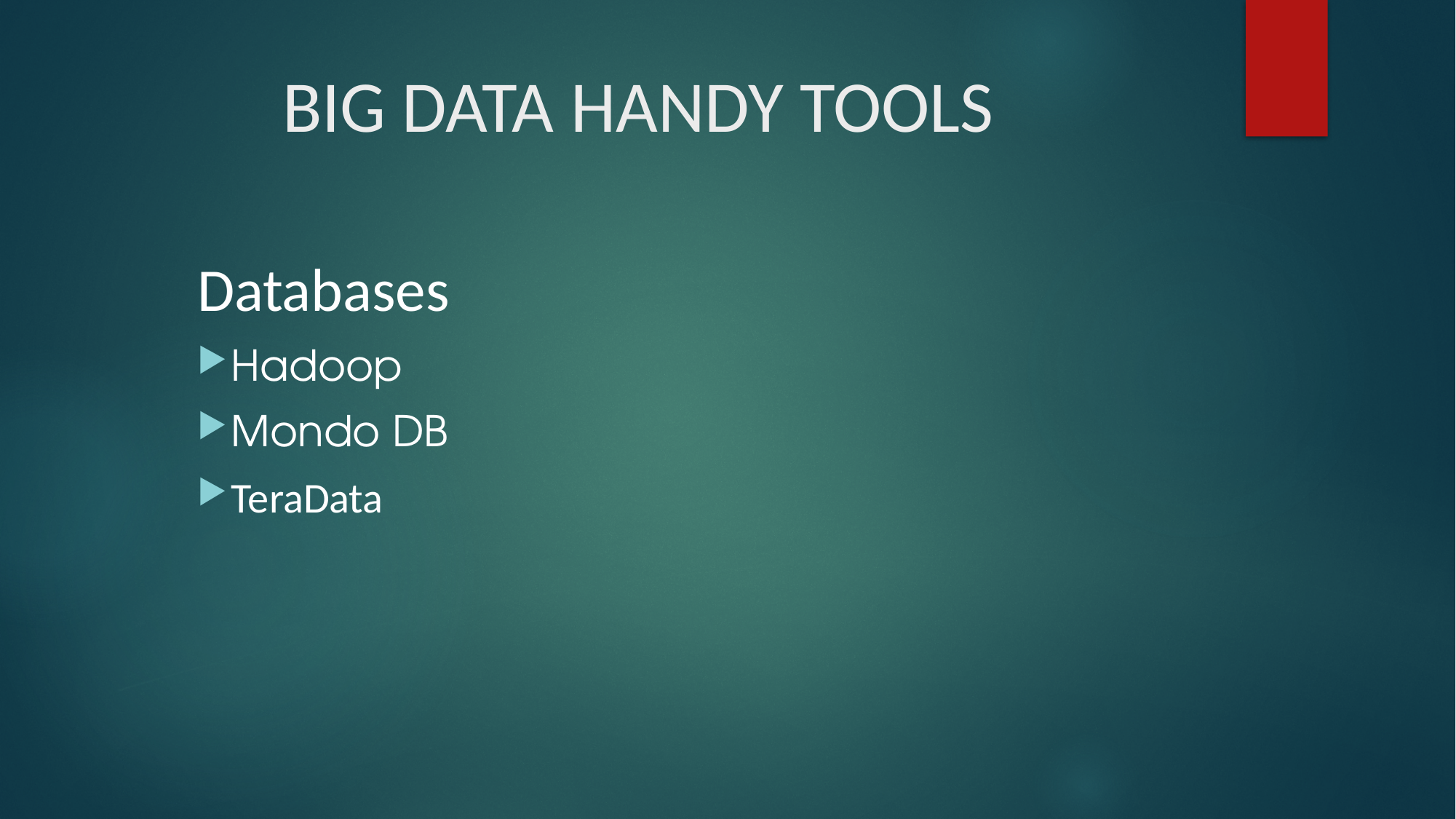

# BIG DATA HANDY TOOLS
Databases
Hadoop
Mondo DB
TeraData